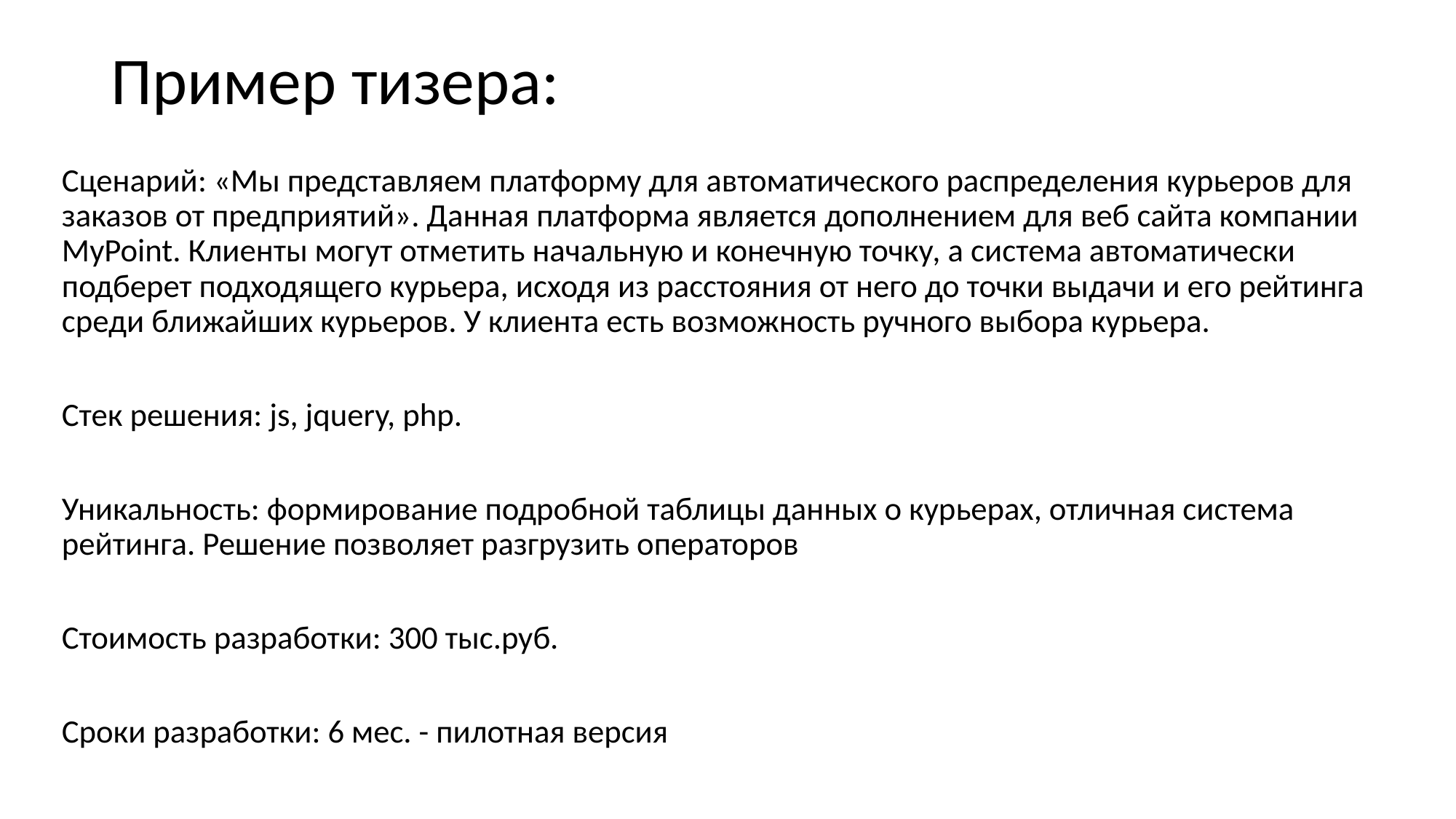

# Пример тизера:
Сценарий: «Мы представляем платформу для автоматического распределения курьеров для заказов от предприятий». Данная платформа является дополнением для веб сайта компании MyPoint. Клиенты могут отметить начальную и конечную точку, а система автоматически подберет подходящего курьера, исходя из расстояния от него до точки выдачи и его рейтинга среди ближайших курьеров. У клиента есть возможность ручного выбора курьера.

Стек решения: js, jquery, php.

Уникальность: формирование подробной таблицы данных о курьерах, отличная система рейтинга. Решение позволяет разгрузить операторов

Стоимость разработки: 300 тыс.руб.

Сроки разработки: 6 мес. - пилотная версия